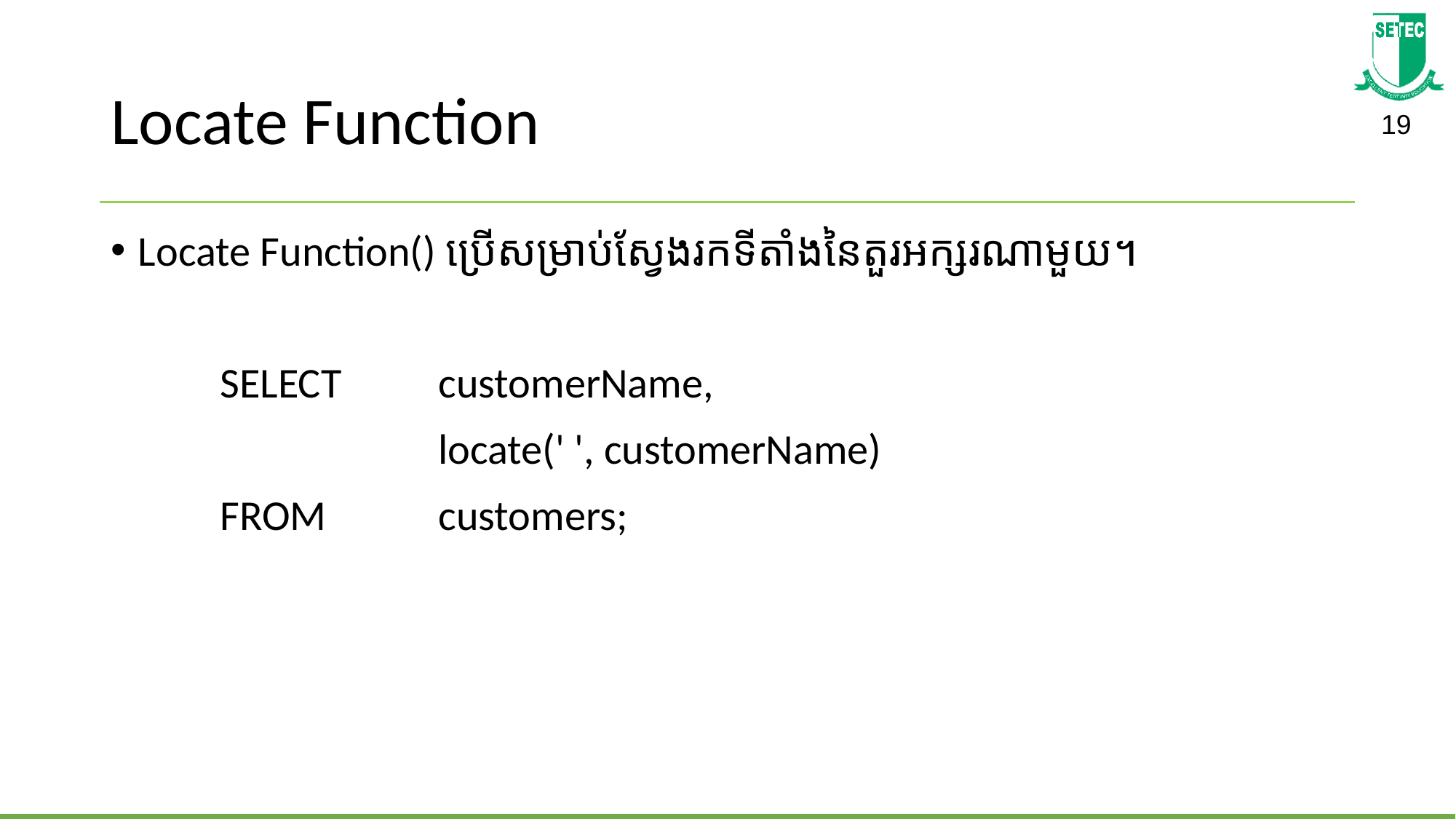

# Locate Function
Locate Function() ប្រើសម្រាប់ស្វែងរកទីតាំងនៃតួរអក្សរណាមួយ។

	SELECT 	customerName,
			locate(' ', customerName)
	FROM 	customers;